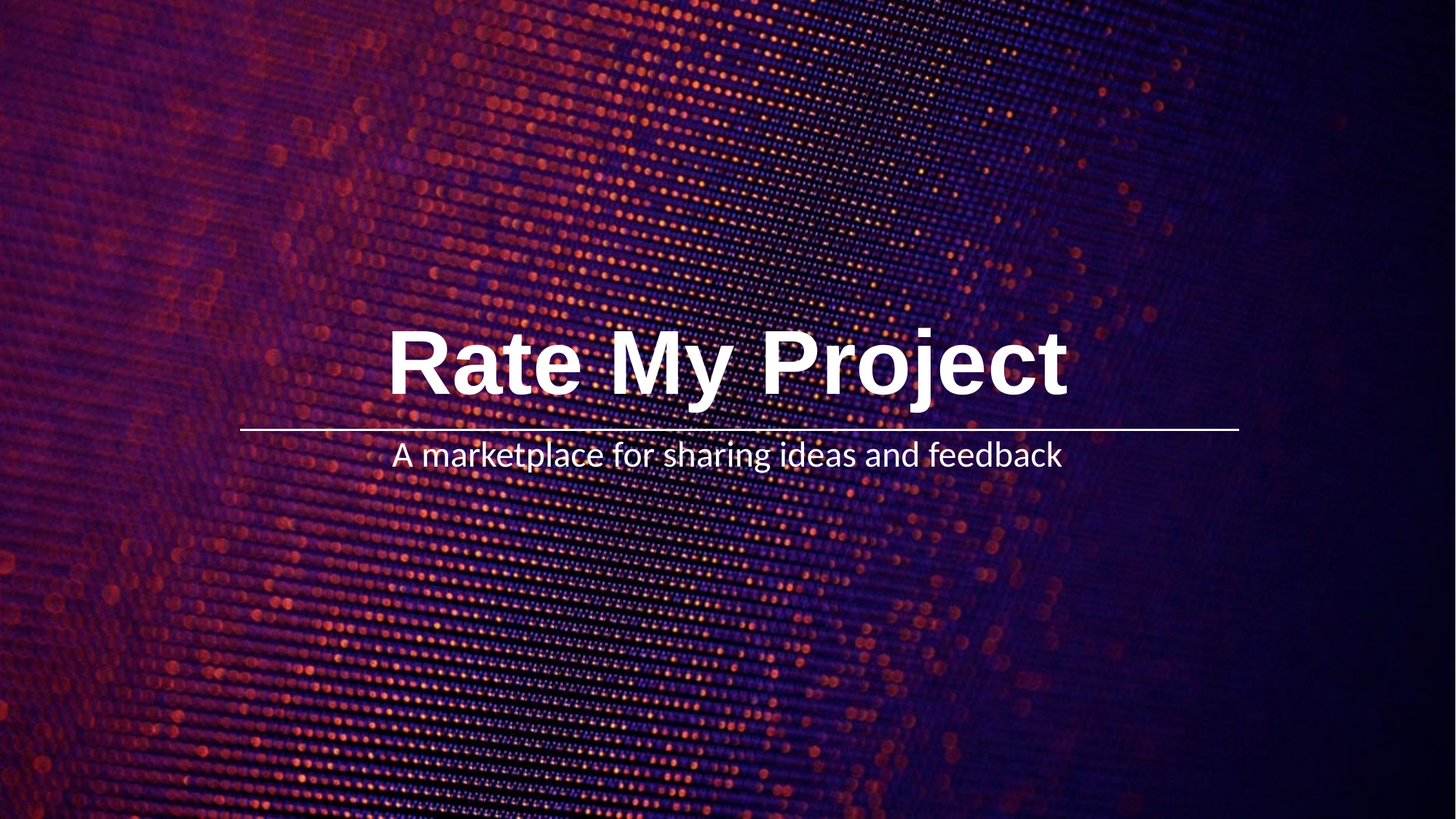

# Rate My Project
A marketplace for sharing ideas and feedback